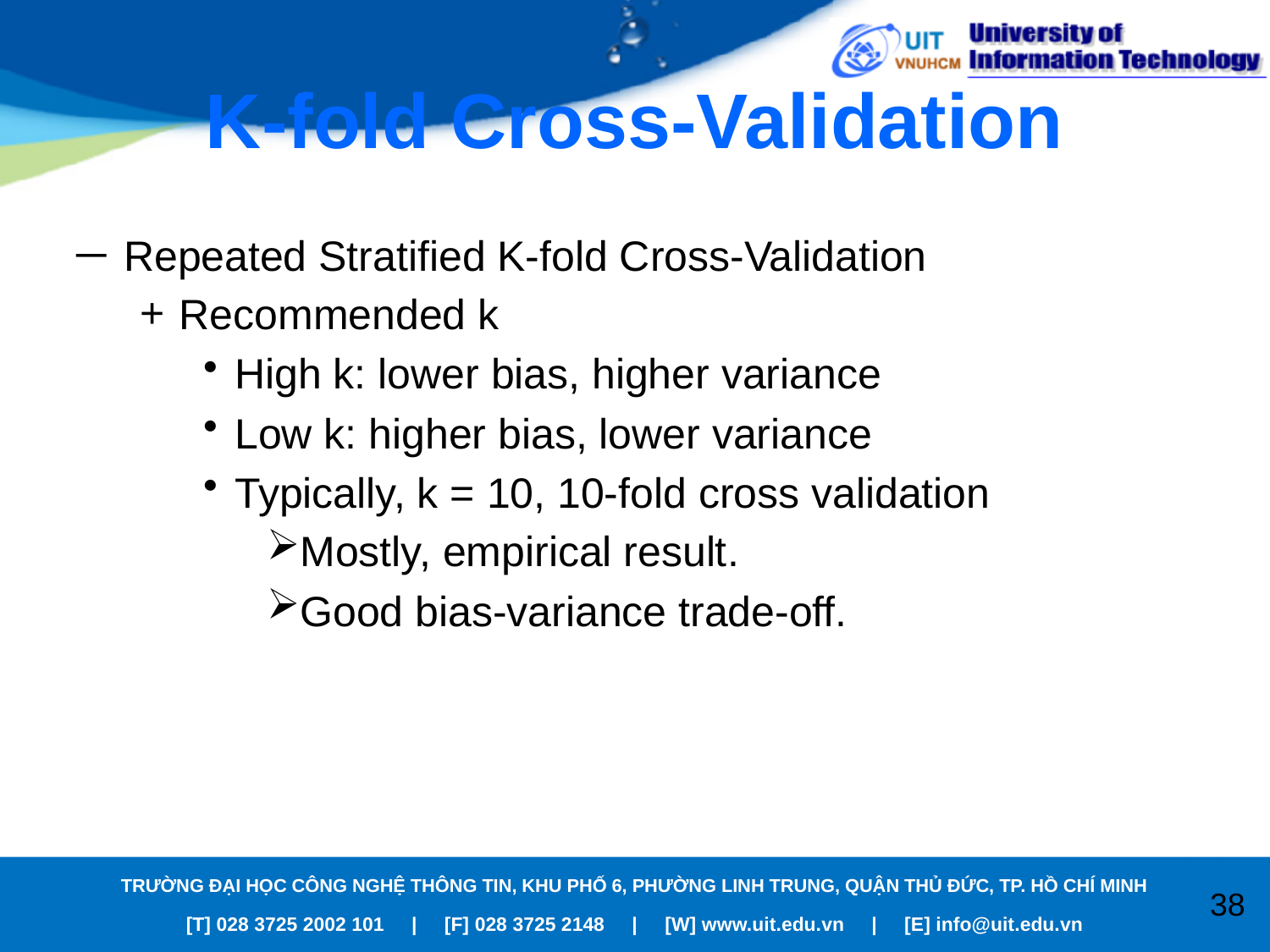

# K-fold Cross-Validation
Repeated Stratified K-fold Cross-Validation
Recommended k
High k: lower bias, higher variance
Low k: higher bias, lower variance
Typically, k = 10, 10-fold cross validation
Mostly, empirical result.
Good bias-variance trade-off.